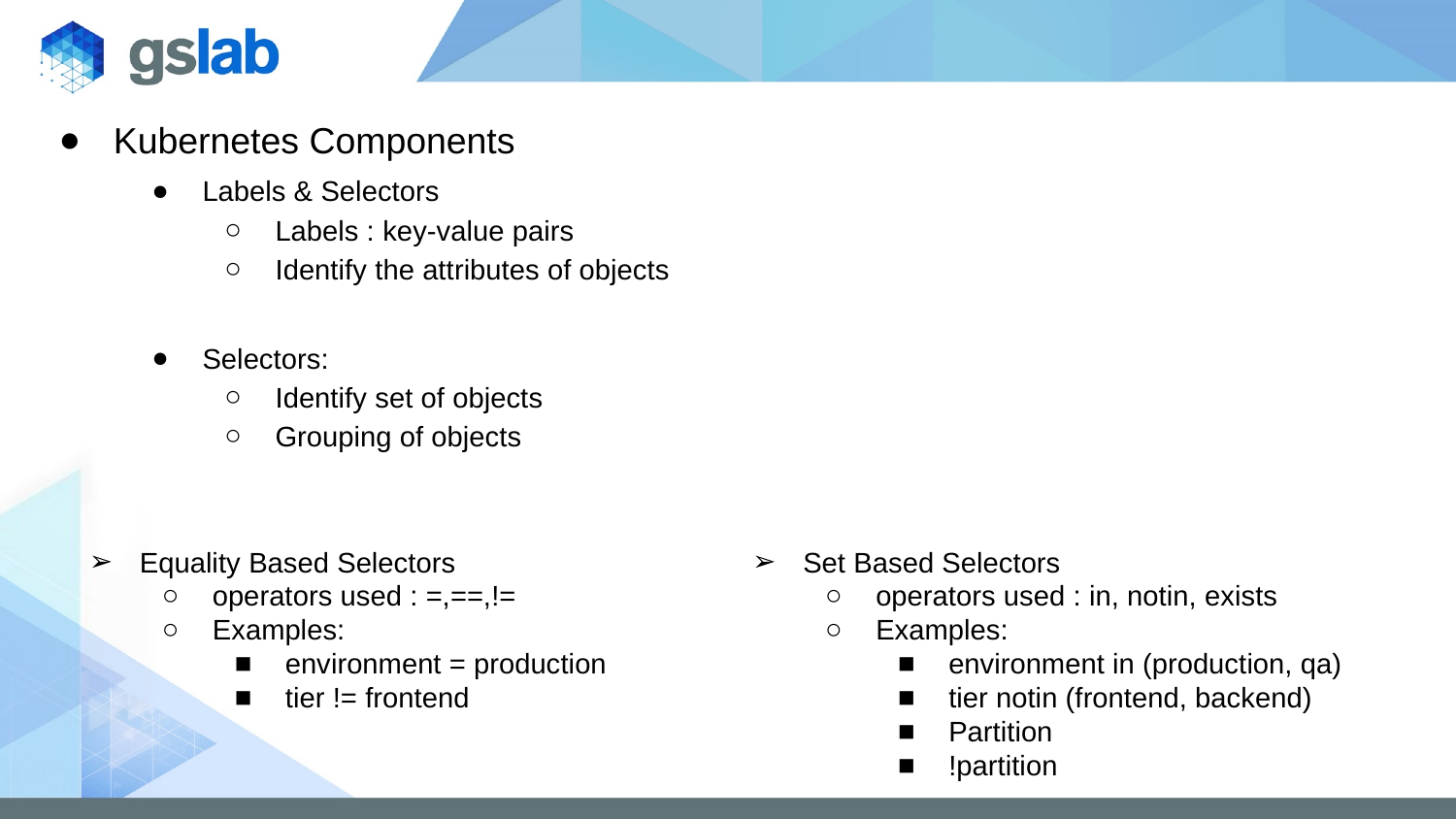

Kubernetes Components
Labels & Selectors
Labels : key-value pairs
Identify the attributes of objects

Selectors:
Identify set of objects
Grouping of objects

Equality Based Selectors
operators used : =,==,!=
Examples:
environment = production
tier != frontend
Set Based Selectors
operators used : in, notin, exists
Examples:
environment in (production, qa)
tier notin (frontend, backend)
Partition
!partition